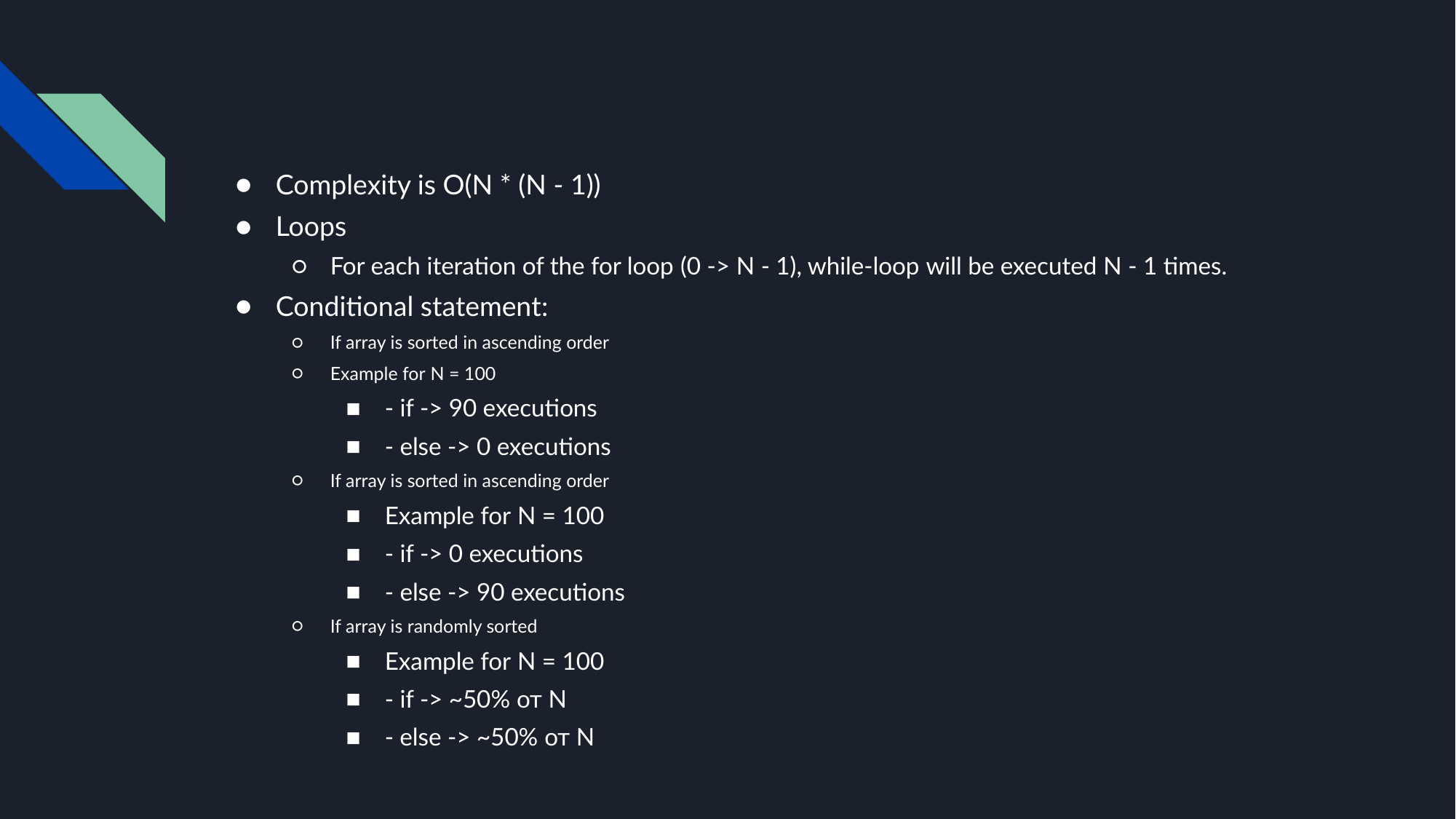

Complexity is O(N * (N - 1))
Loops
For each iteration of the for loop (0 -> N - 1), while-loop will be executed N - 1 times.
Conditional statement:
If array is sorted in ascending order
Example for N = 100
- if -> 90 executions
- else -> 0 executions
If array is sorted in ascending order
Example for N = 100
- if -> 0 executions
- else -> 90 executions
If array is randomly sorted
Example for N = 100
- if -> ~50% от N
- else -> ~50% от N